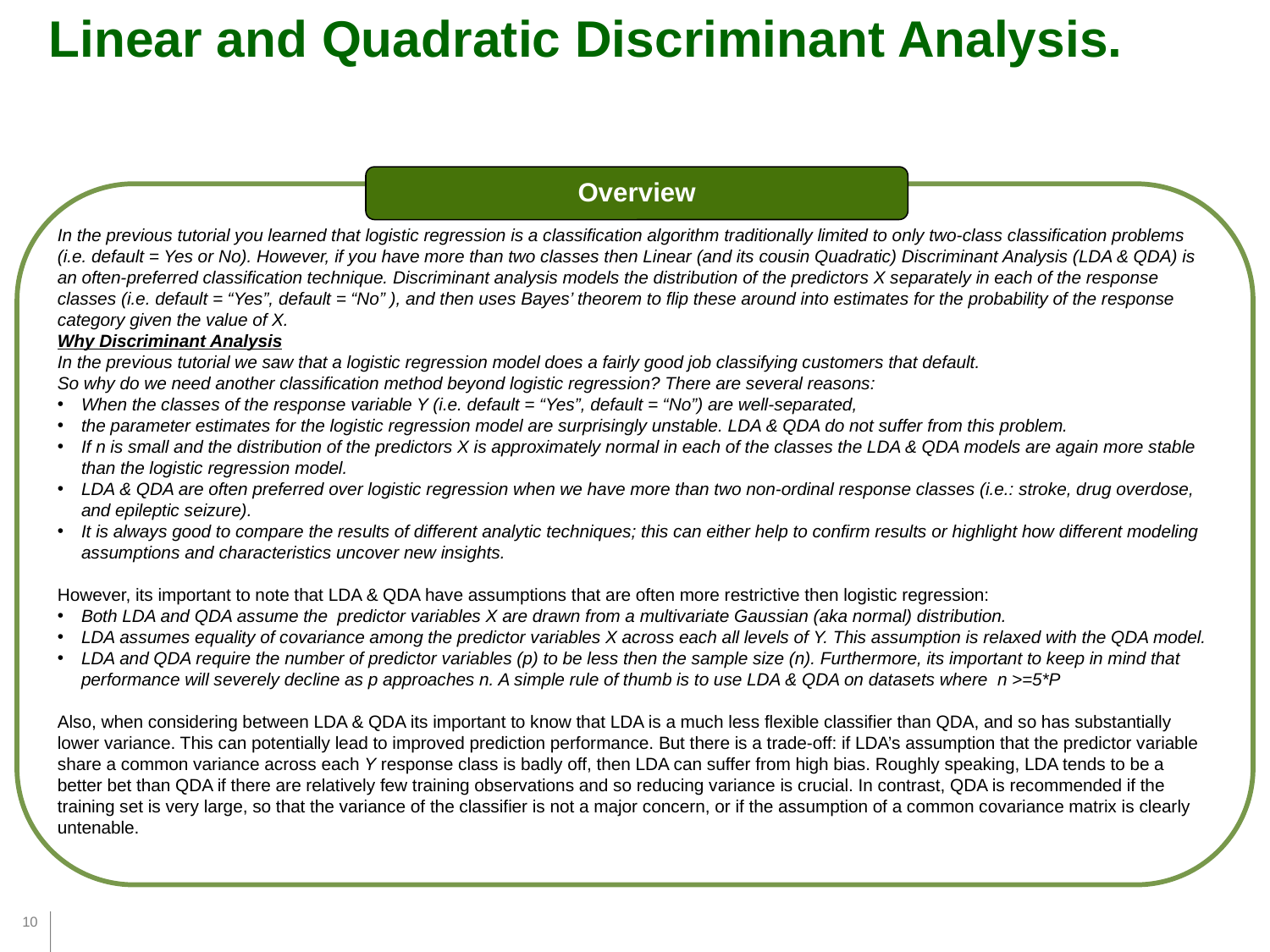

Linear and Quadratic Discriminant Analysis.
Overview
In the previous tutorial you learned that logistic regression is a classification algorithm traditionally limited to only two-class classification problems (i.e. default = Yes or No). However, if you have more than two classes then Linear (and its cousin Quadratic) Discriminant Analysis (LDA & QDA) is an often-preferred classification technique. Discriminant analysis models the distribution of the predictors X separately in each of the response classes (i.e. default = “Yes”, default = “No” ), and then uses Bayes’ theorem to flip these around into estimates for the probability of the response category given the value of X.
Why Discriminant Analysis
In the previous tutorial we saw that a logistic regression model does a fairly good job classifying customers that default.
So why do we need another classification method beyond logistic regression? There are several reasons:
When the classes of the response variable Y (i.e. default = “Yes”, default = “No”) are well-separated,
the parameter estimates for the logistic regression model are surprisingly unstable. LDA & QDA do not suffer from this problem.
If n is small and the distribution of the predictors X is approximately normal in each of the classes the LDA & QDA models are again more stable than the logistic regression model.
LDA & QDA are often preferred over logistic regression when we have more than two non-ordinal response classes (i.e.: stroke, drug overdose, and epileptic seizure).
It is always good to compare the results of different analytic techniques; this can either help to confirm results or highlight how different modeling assumptions and characteristics uncover new insights.

However, its important to note that LDA & QDA have assumptions that are often more restrictive then logistic regression:
Both LDA and QDA assume the  predictor variables X are drawn from a multivariate Gaussian (aka normal) distribution.
LDA assumes equality of covariance among the predictor variables X across each all levels of Y. This assumption is relaxed with the QDA model.
LDA and QDA require the number of predictor variables (p) to be less then the sample size (n). Furthermore, its important to keep in mind that performance will severely decline as p approaches n. A simple rule of thumb is to use LDA & QDA on datasets where  n >=5*P

Also, when considering between LDA & QDA its important to know that LDA is a much less flexible classifier than QDA, and so has substantially lower variance. This can potentially lead to improved prediction performance. But there is a trade-off: if LDA’s assumption that the predictor variable share a common variance across each Y response class is badly off, then LDA can suffer from high bias. Roughly speaking, LDA tends to be a better bet than QDA if there are relatively few training observations and so reducing variance is crucial. In contrast, QDA is recommended if the training set is very large, so that the variance of the classifier is not a major concern, or if the assumption of a common covariance matrix is clearly untenable.